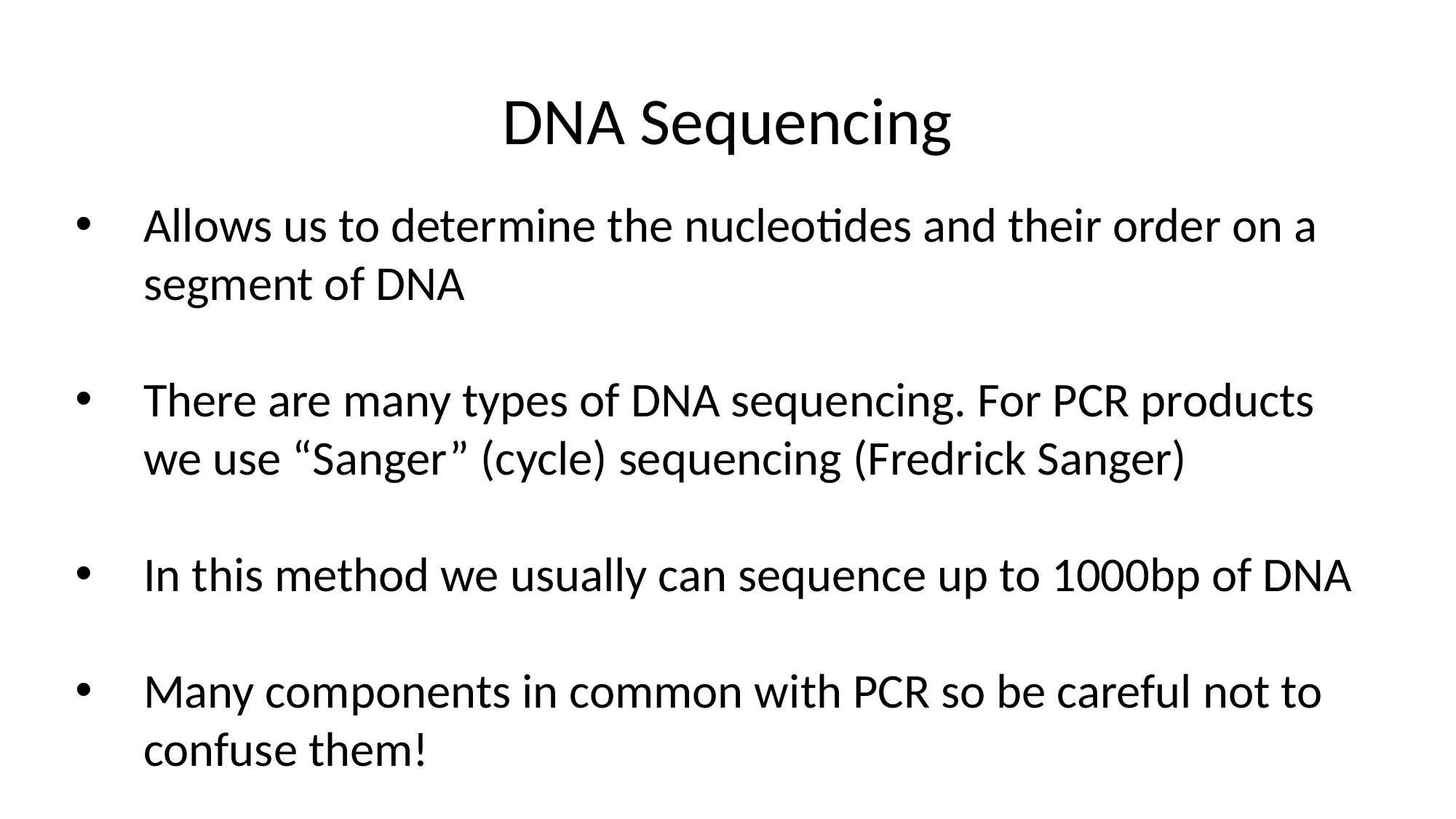

# DNA Sequencing
Allows us to determine the nucleotides and their order on a segment of DNA

There are many types of DNA sequencing. For PCR products we use “Sanger” (cycle) sequencing (Fredrick Sanger)

In this method we usually can sequence up to 1000bp of DNA

Many components in common with PCR so be careful not to confuse them!